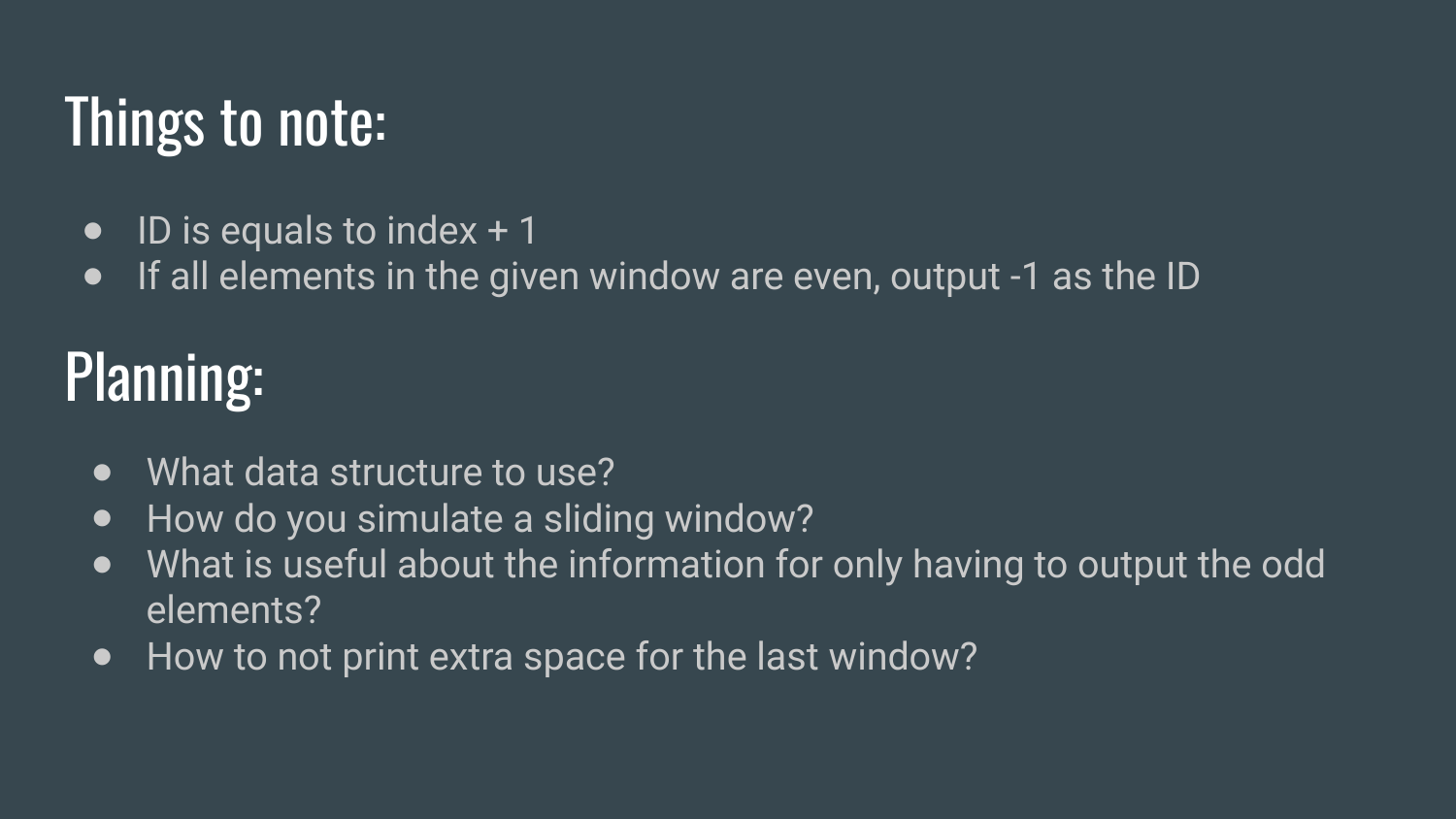

# Things to note:
ID is equals to index + 1
If all elements in the given window are even, output -1 as the ID

Planning:
What data structure to use?
How do you simulate a sliding window?
What is useful about the information for only having to output the odd elements?
How to not print extra space for the last window?